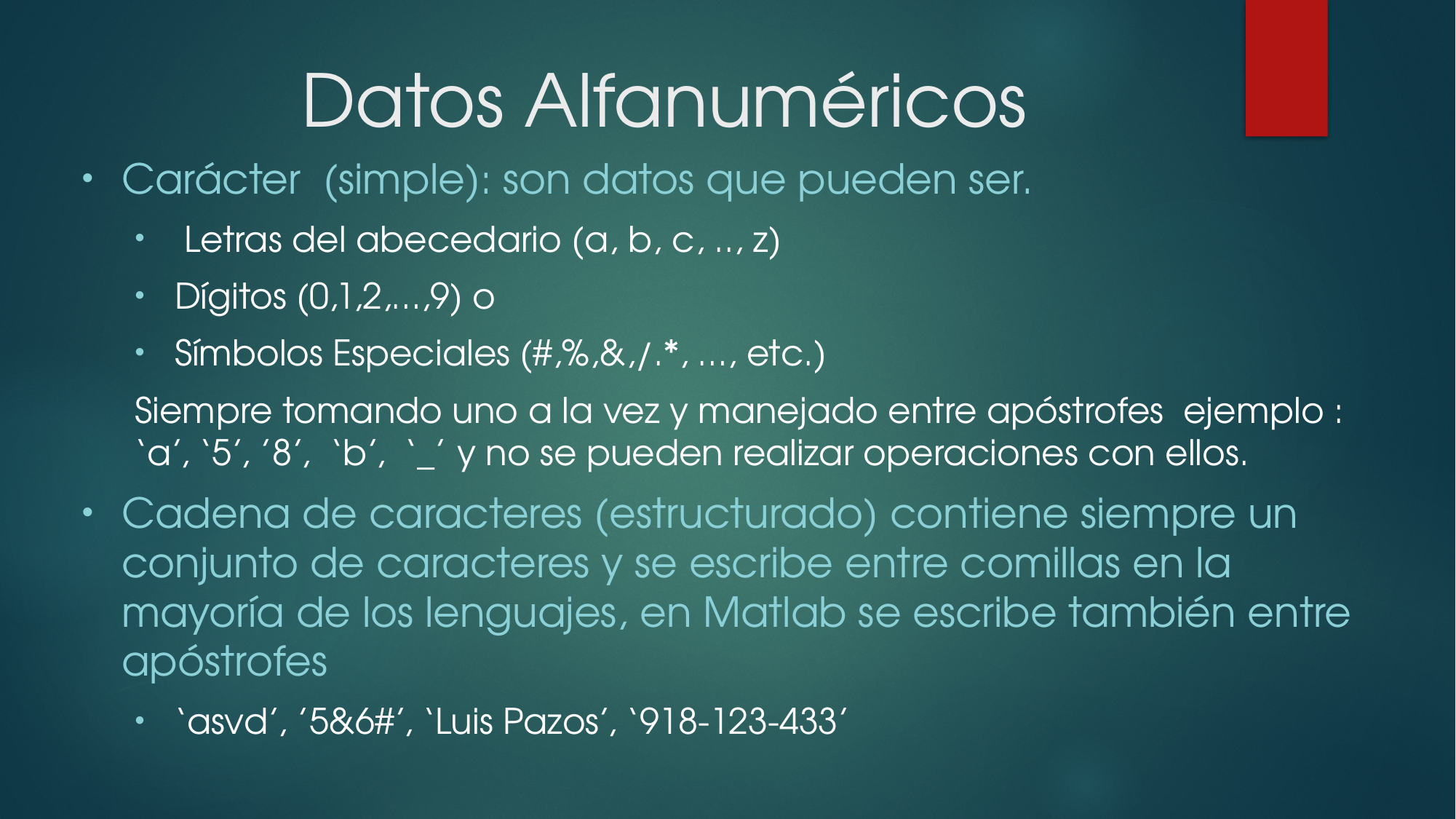

# Datos Alfanuméricos
Carácter  (simple): son datos que pueden ser.
 Letras del abecedario (a, b, c, .., z)
Dígitos (0,1,2,…,9) o
Símbolos Especiales (#,%,&,/.*, …, etc.)
Siempre tomando uno a la vez y manejado entre apóstrofes  ejemplo : ‘a’, ‘5’, ’8’,  ‘b’,  ‘_’ y no se pueden realizar operaciones con ellos.
Cadena de caracteres (estructurado) contiene siempre un conjunto de caracteres y se escribe entre comillas en la mayoría de los lenguajes, en Matlab se escribe también entre apóstrofes
‘asvd’, ’5&6#’, ‘Luis Pazos’, ‘918-123-433’